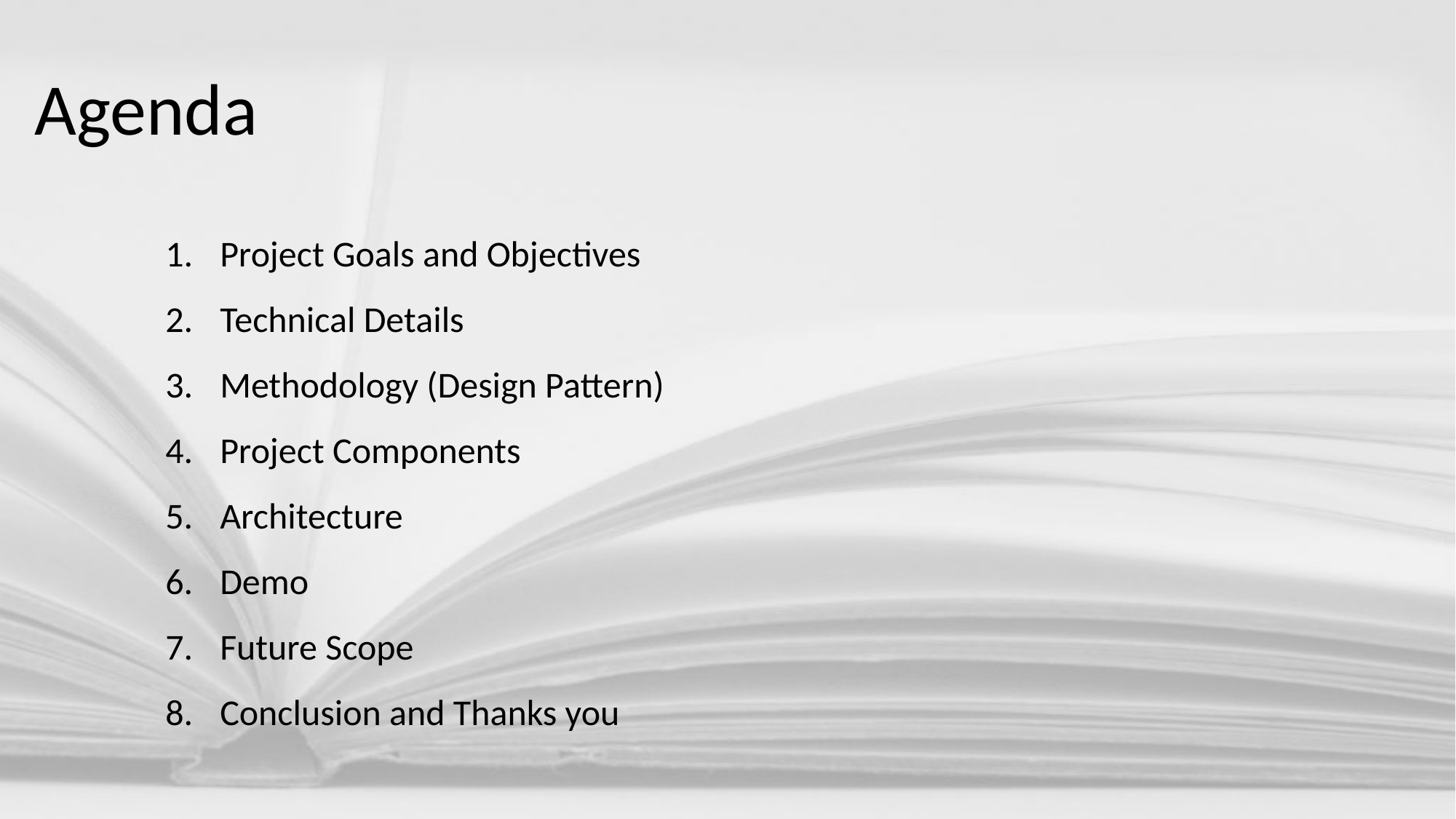

Agenda
Project Goals and Objectives
Technical Details
Methodology (Design Pattern)
Project Components
Architecture
Demo
Future Scope
Conclusion and Thanks you